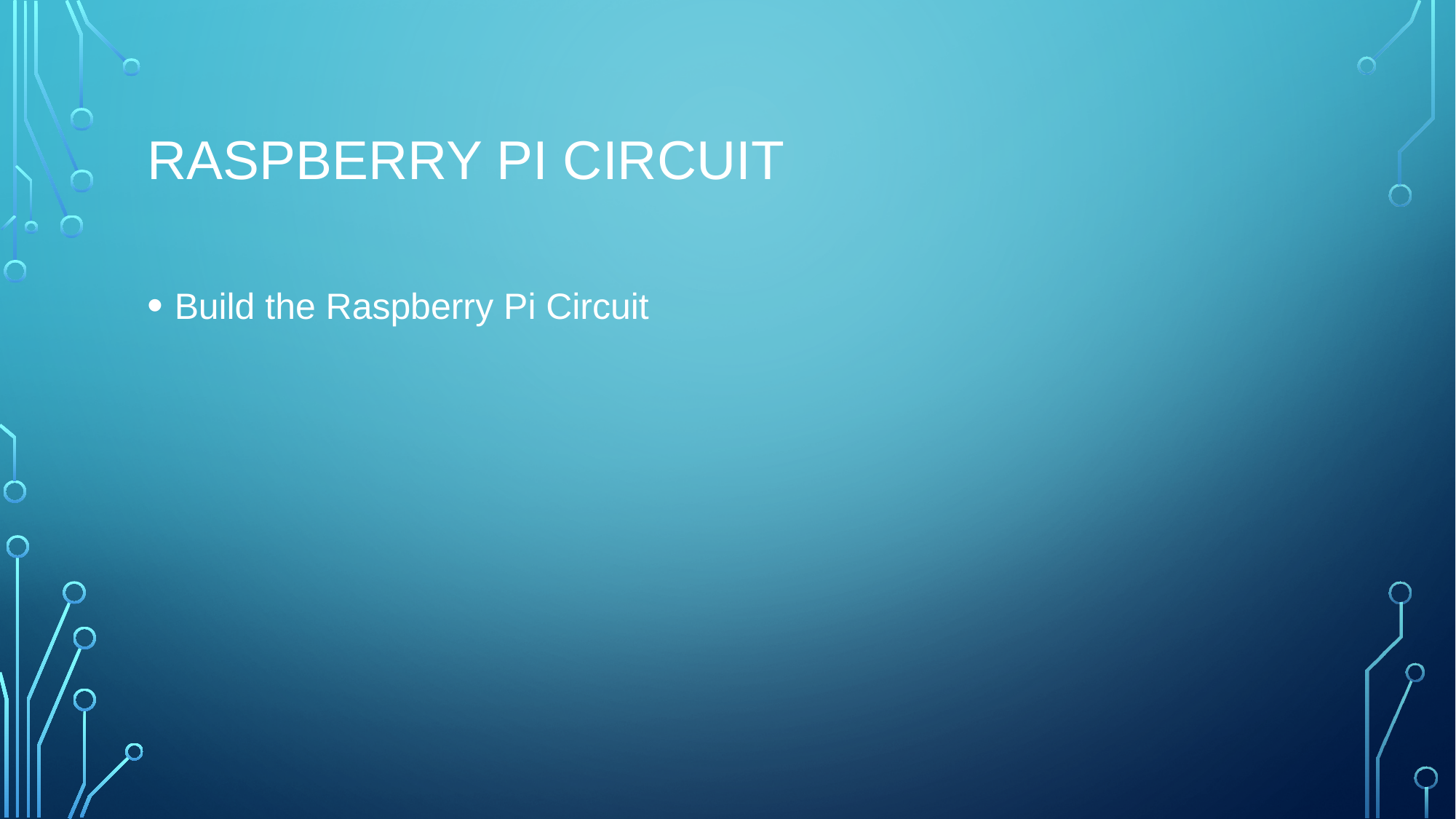

# Raspberry Pi circuit
Build the Raspberry Pi Circuit